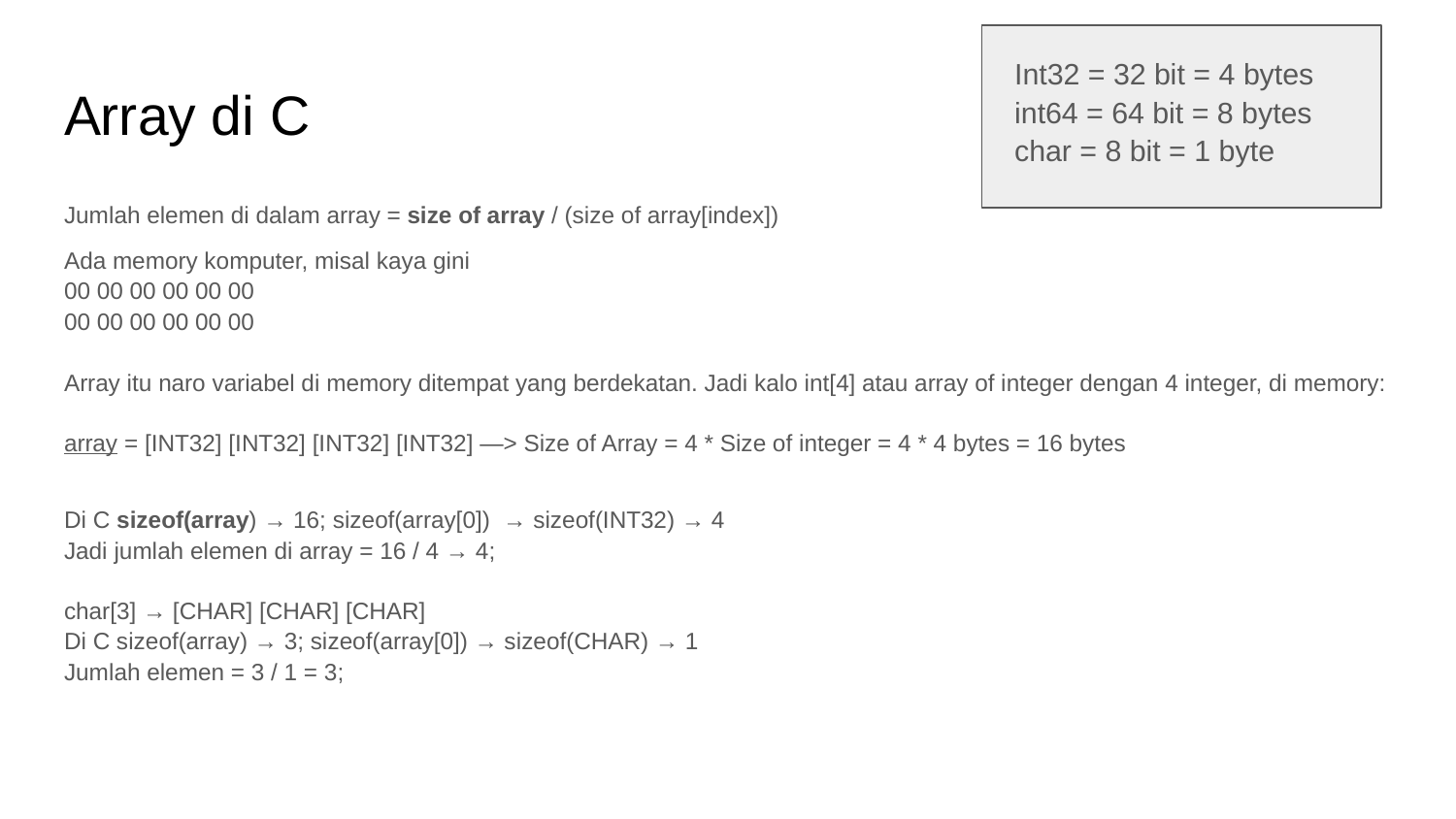

Int32 = 32 bit = 4 bytes
int64 = 64 bit = 8 bytes
char = 8 bit = 1 byte
# Array di C
Jumlah elemen di dalam array = size of array / (size of array[index])
Ada memory komputer, misal kaya gini
00 00 00 00 00 00
00 00 00 00 00 00
Array itu naro variabel di memory ditempat yang berdekatan. Jadi kalo int[4] atau array of integer dengan 4 integer, di memory:
array = [INT32] [INT32] [INT32] [INT32] —> Size of Array = 4 * Size of integer = 4 * 4 bytes = 16 bytes
Di C sizeof(array) → 16; sizeof(array[0])  → sizeof(INT32) → 4
Jadi jumlah elemen di array = 16 / 4 → 4;
char[3] → [CHAR] [CHAR] [CHAR]
Di C sizeof(array) → 3; sizeof(array[0]) → sizeof(CHAR) → 1
Jumlah elemen = 3 / 1 = 3;